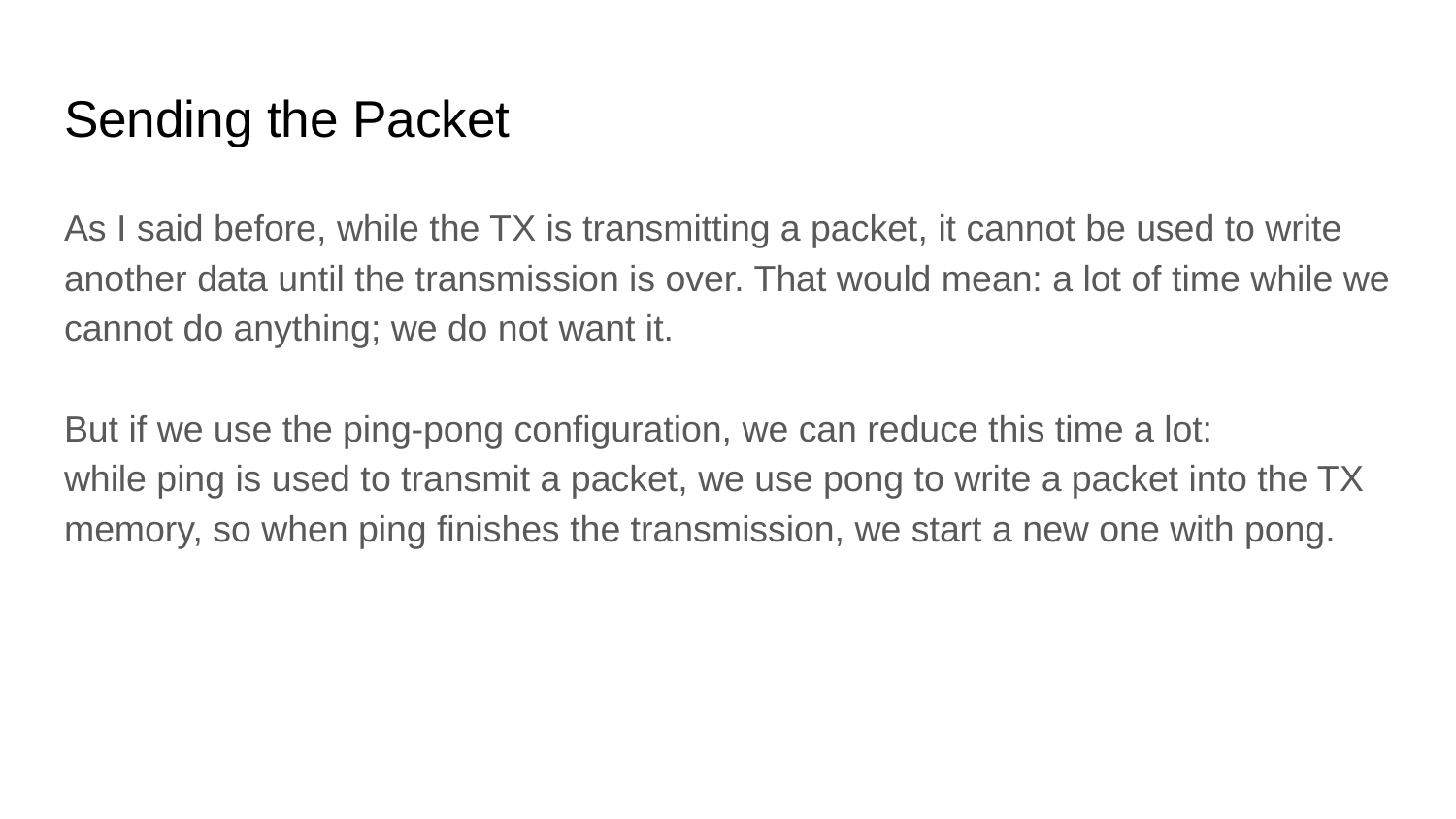

# Sending the Packet
As I said before, while the TX is transmitting a packet, it cannot be used to write another data until the transmission is over. That would mean: a lot of time while we cannot do anything; we do not want it.
But if we use the ping-pong configuration, we can reduce this time a lot:
while ping is used to transmit a packet, we use pong to write a packet into the TX memory, so when ping finishes the transmission, we start a new one with pong.